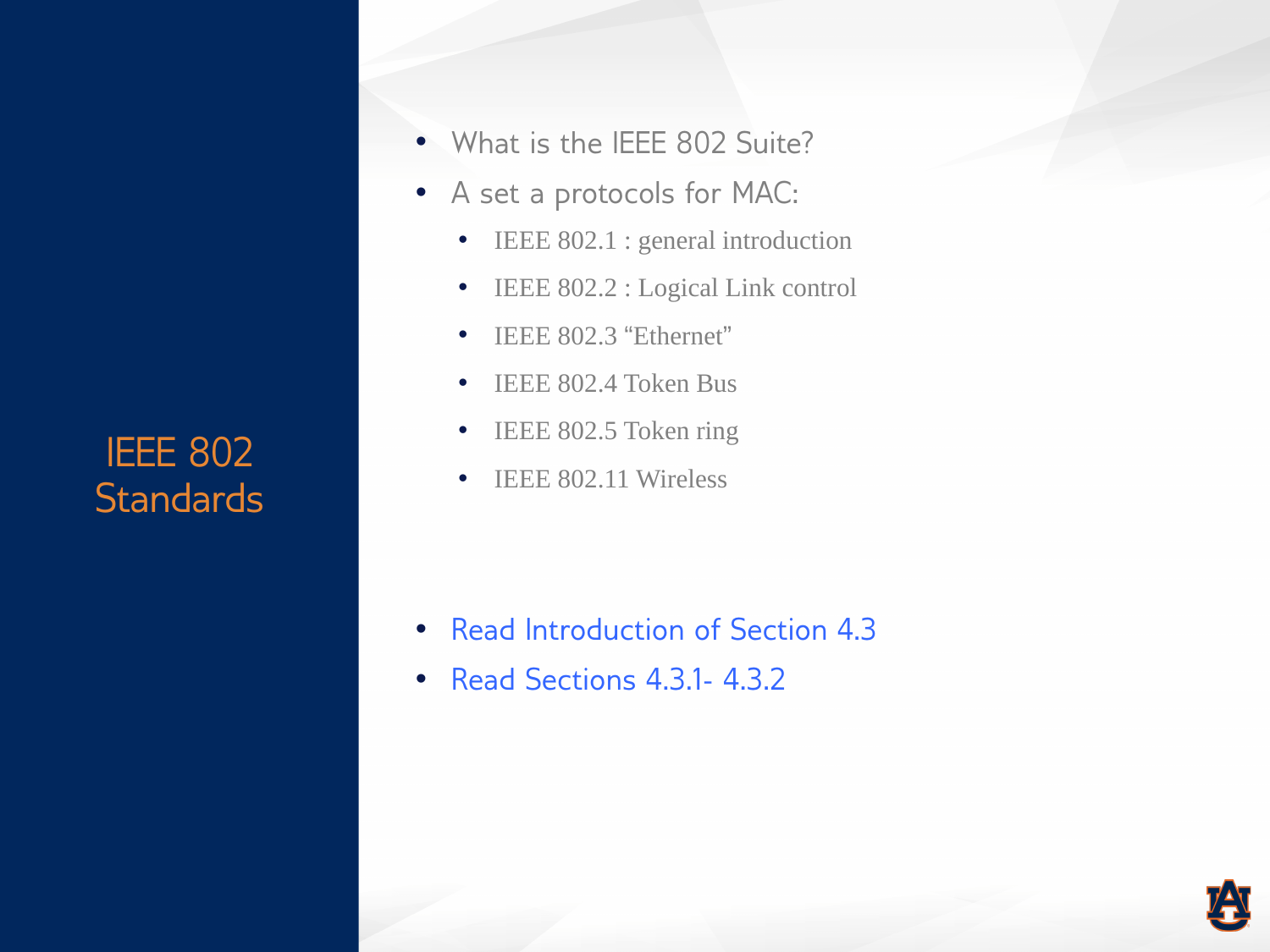

# IEEE 802 Standards
What is the IEEE 802 Suite?
A set a protocols for MAC:
IEEE 802.1 : general introduction
IEEE 802.2 : Logical Link control
IEEE 802.3 “Ethernet”
IEEE 802.4 Token Bus
IEEE 802.5 Token ring
IEEE 802.11 Wireless

Read Introduction of Section 4.3
Read Sections 4.3.1- 4.3.2